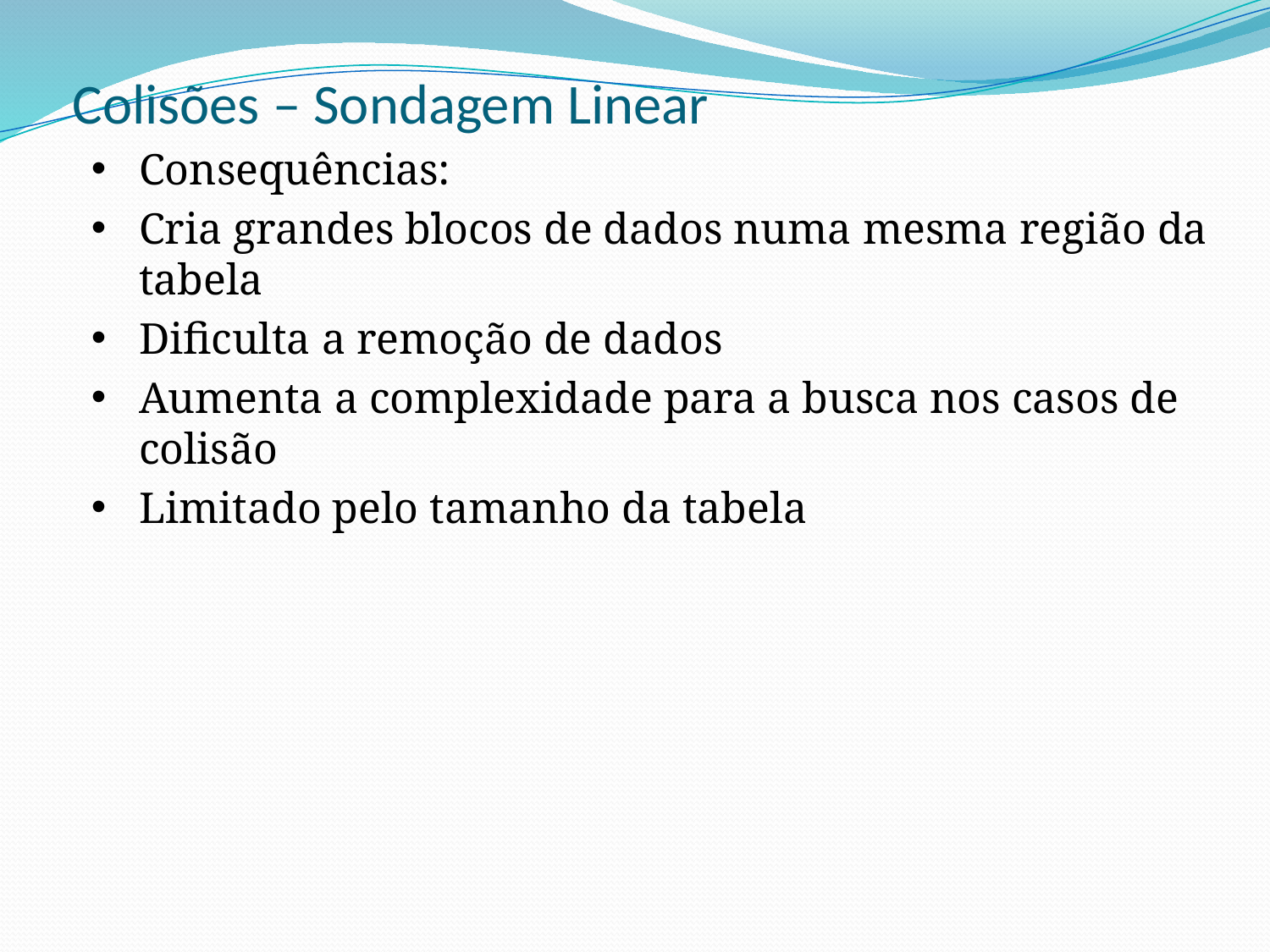

# Colisões – Sondagem Linear
Consequências:
Cria grandes blocos de dados numa mesma região da tabela
Dificulta a remoção de dados
Aumenta a complexidade para a busca nos casos de colisão
Limitado pelo tamanho da tabela
.